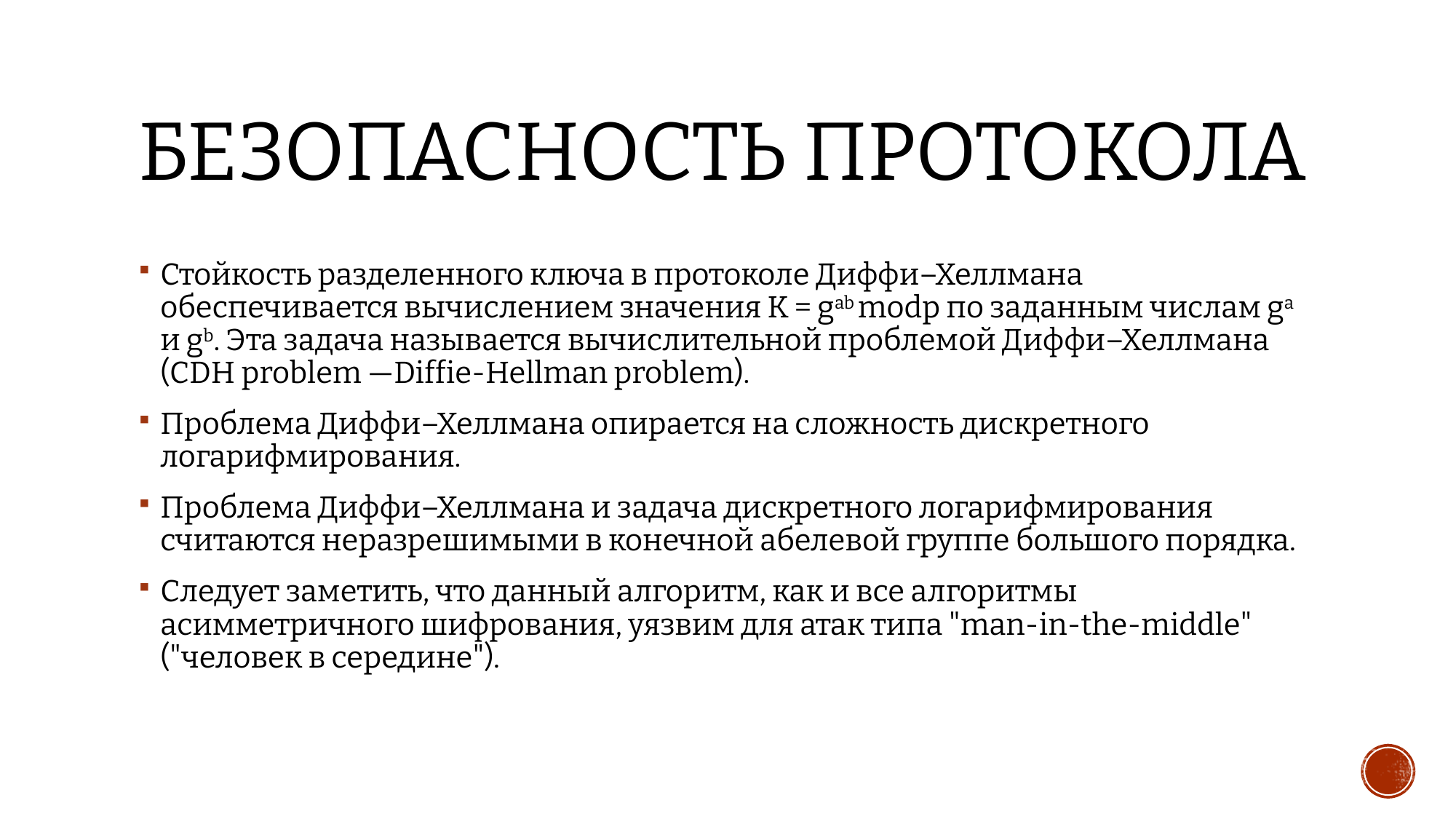

# Безопасность протокола
Стойкость разделенного ключа в протоколе Диффи–Хеллмана обеспечивается вычислением значения K = gab modp по заданным числам ga и gb. Эта задача называется вычислительной проблемой Диффи–Хеллмана (CDH problem —Diffie-Hellman problem).
Проблема Диффи–Хеллмана опирается на сложность дискретного логарифмирования.
Проблема Диффи–Хеллмана и задача дискретного логарифмирования считаются неразрешимыми в конечной абелевой группе большого порядка.
Следует заметить, что данный алгоритм, как и все алгоритмы асимметричного шифрования, уязвим для атак типа "man-in-the-middle" ("человек в середине").